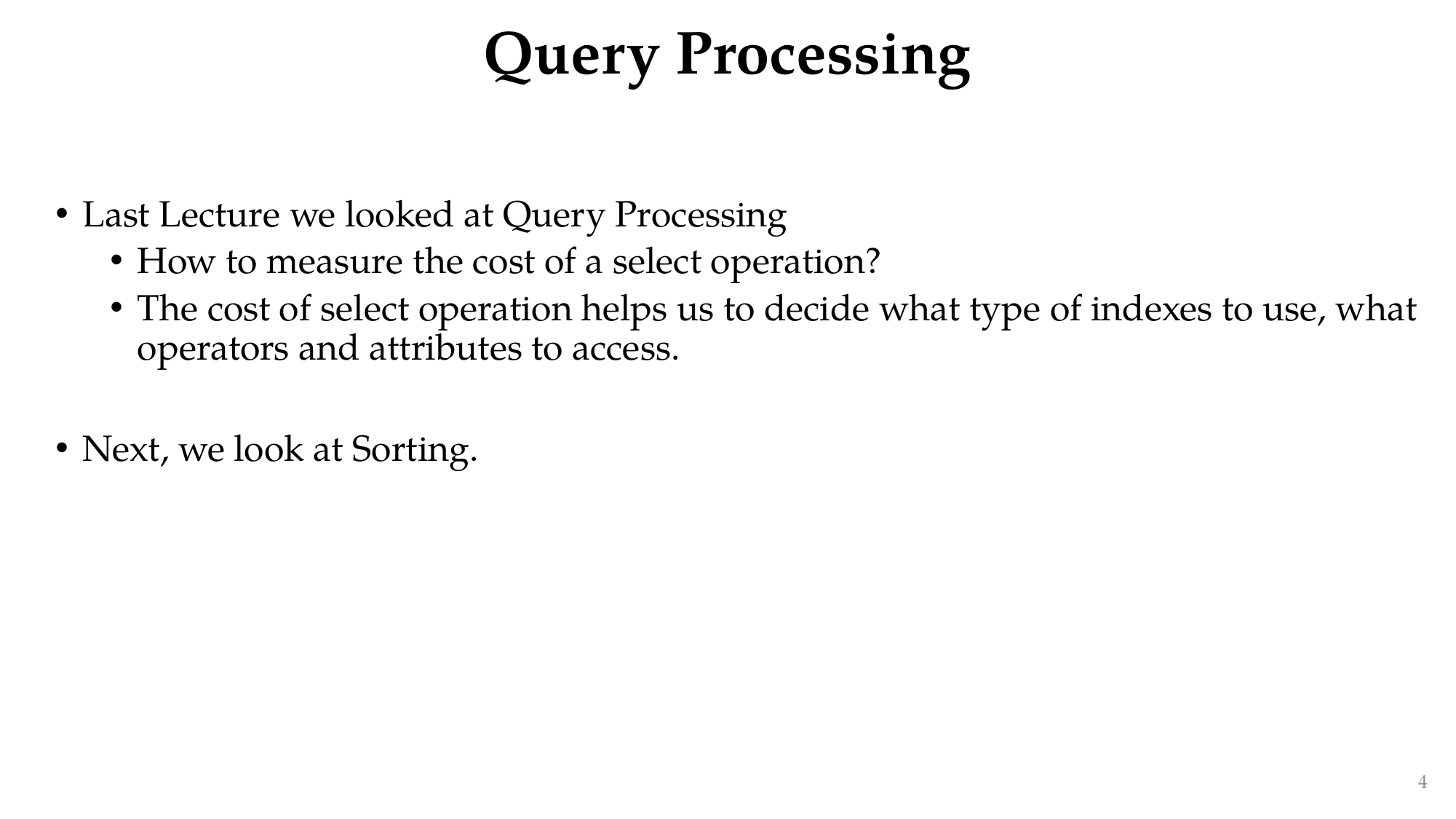

# Query Processing
Last Lecture we looked at Query Processing
How to measure the cost of a select operation?
The cost of select operation helps us to decide what type of indexes to use, what operators and attributes to access.

Next, we look at Sorting.
4